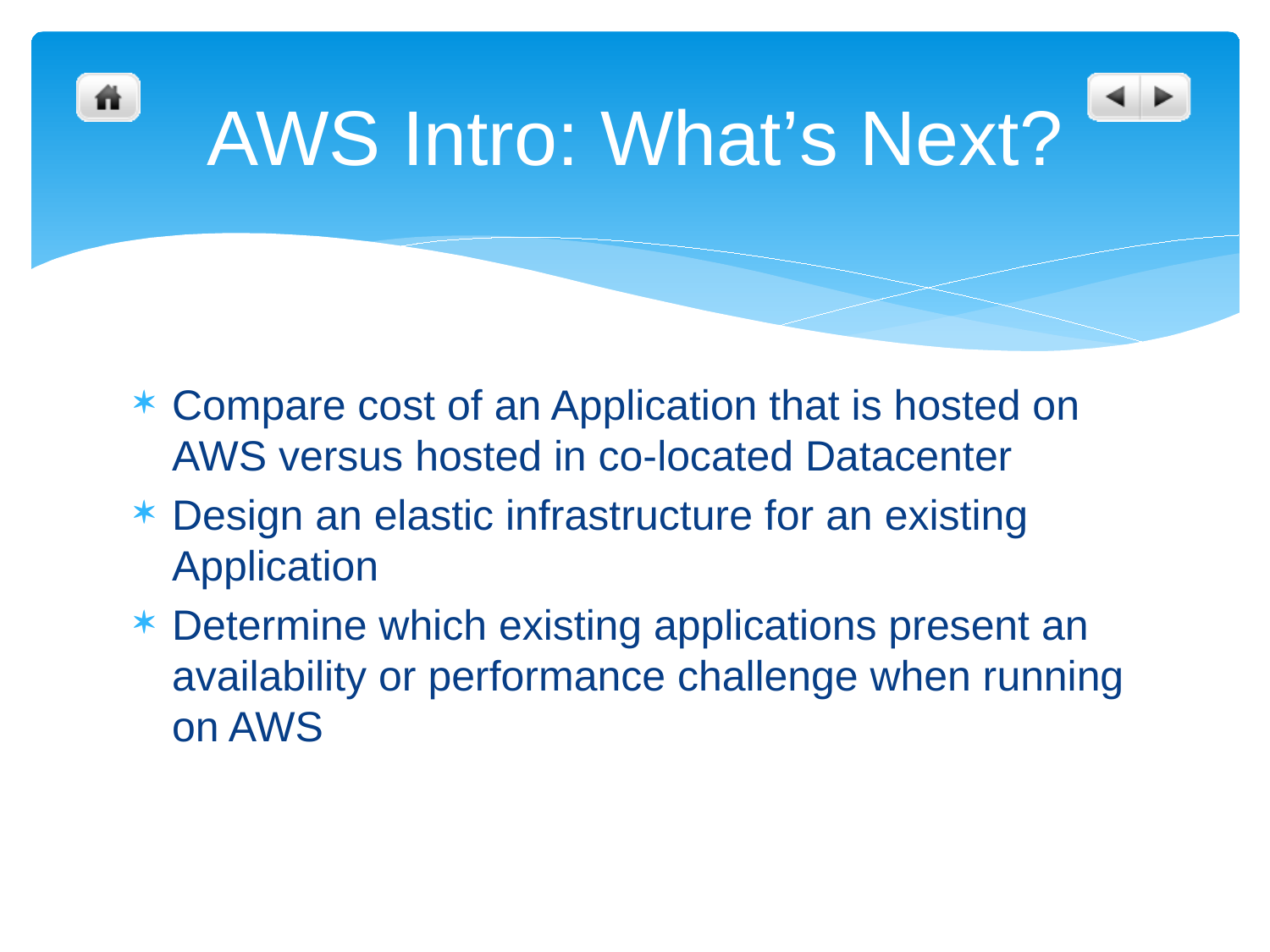

# AWS Intro: What’s Next?
Compare cost of an Application that is hosted on AWS versus hosted in co-located Datacenter
Design an elastic infrastructure for an existing Application
Determine which existing applications present an availability or performance challenge when running on AWS